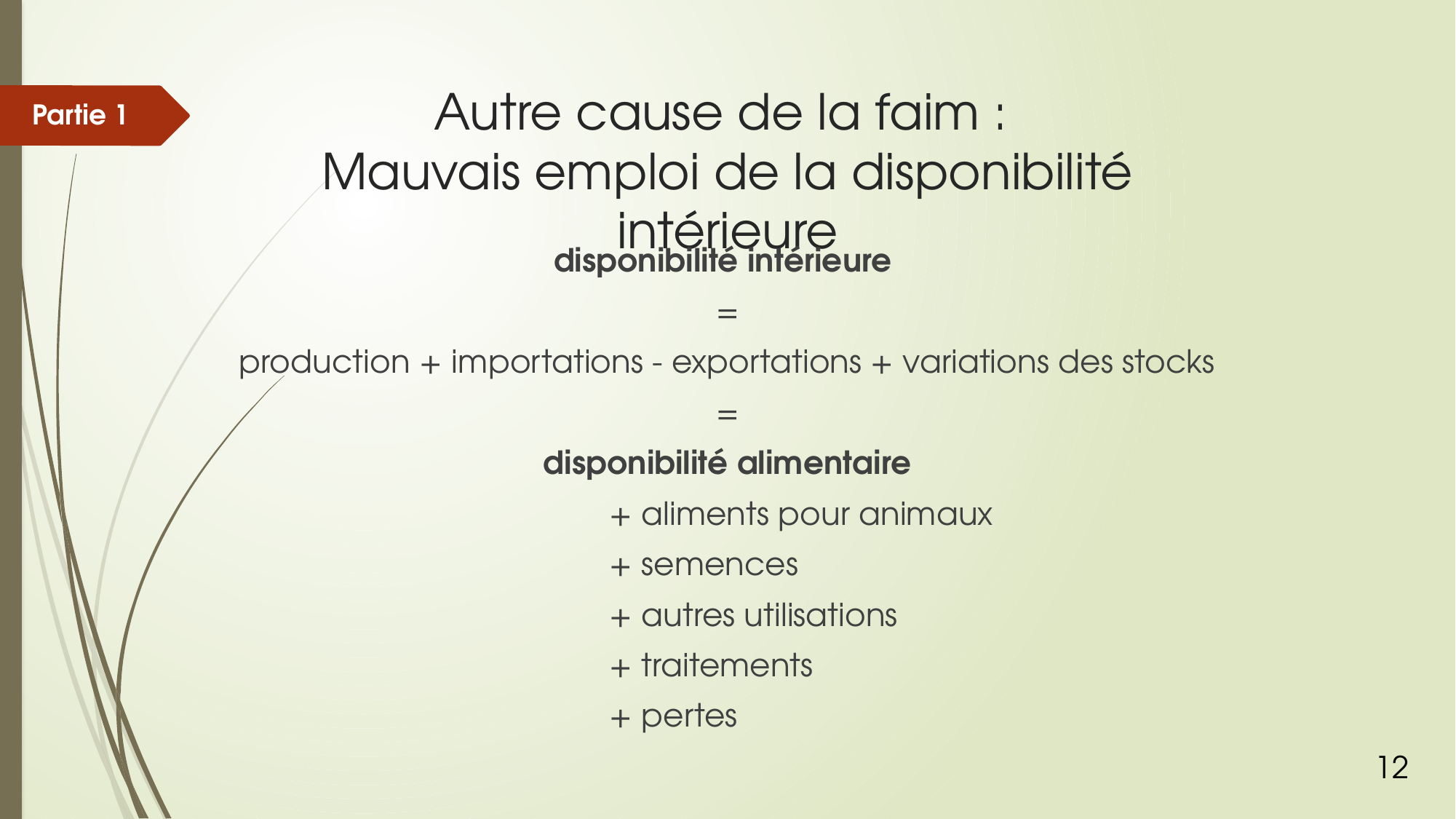

# Autre cause de la faim : Mauvais emploi de la disponibilité intérieure
Partie 1
disponibilité intérieure
=
production + importations - exportations + variations des stocks
=
disponibilité alimentaire
+ aliments pour animaux
+ semences
+ autres utilisations
+ traitements
+ pertes

12